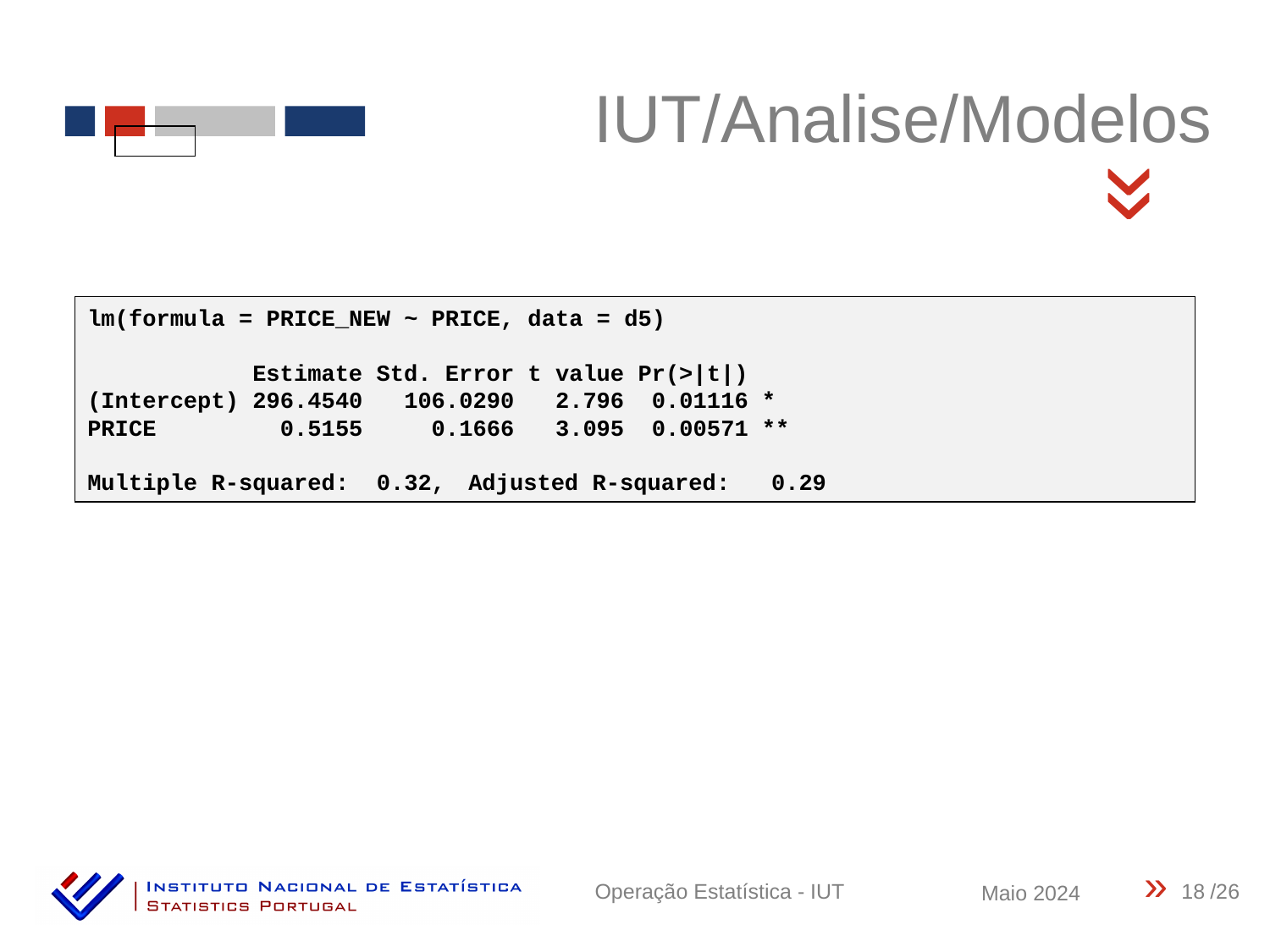

IUT/Analise/Modelos
«
lm(formula = PRICE_NEW ~ PRICE, data = d5)

            Estimate Std. Error t value Pr(>|t|)
(Intercept) 296.4540   106.0290   2.796  0.01116 *
PRICE         0.5155     0.1666   3.095  0.00571 **

Multiple R-squared:  0.32,	Adjusted R-squared:   0.29
18